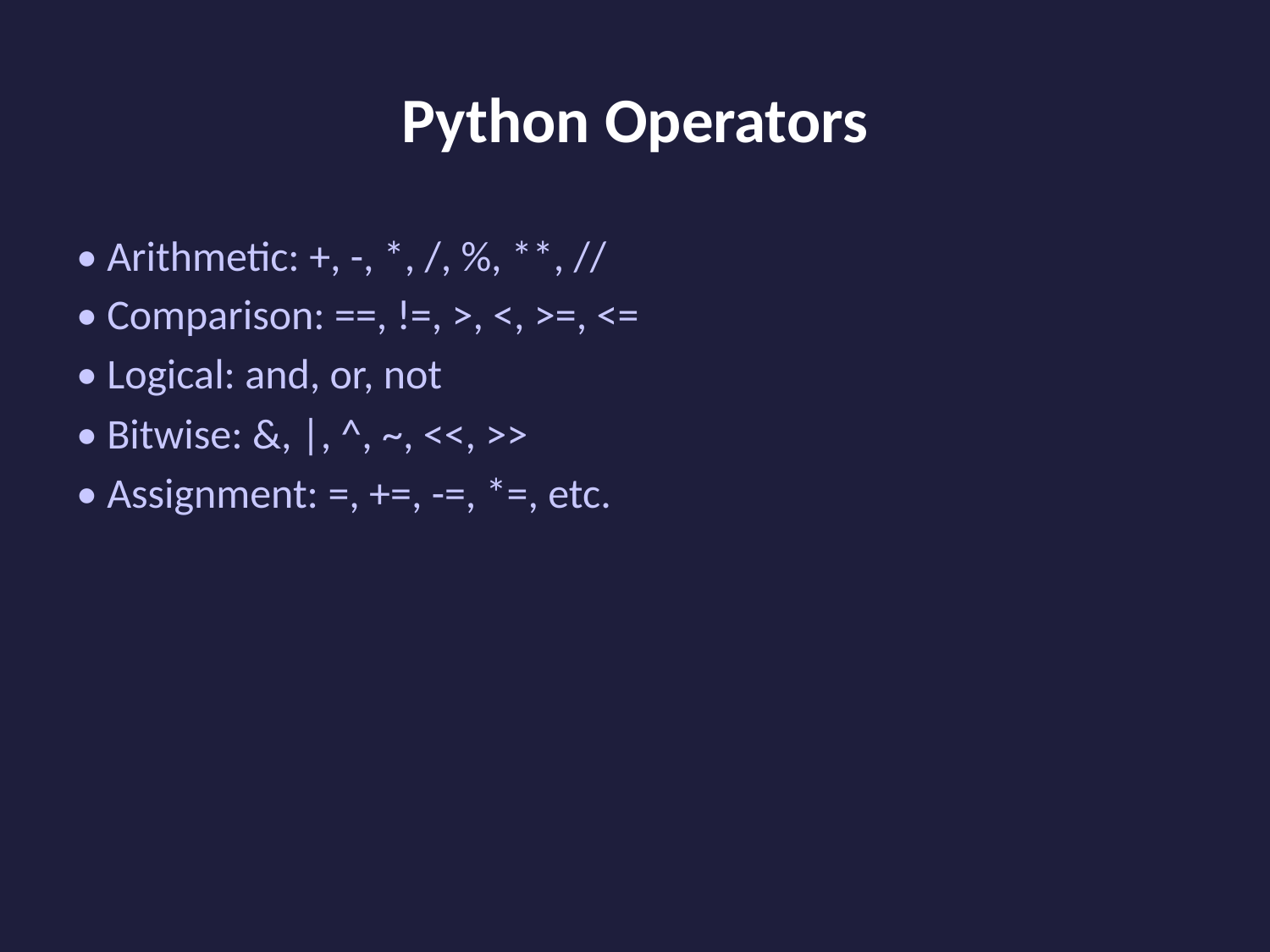

# Python Operators
• Arithmetic: +, -, *, /, %, **, //
• Comparison: ==, !=, >, <, >=, <=
• Logical: and, or, not
• Bitwise: &, |, ^, ~, <<, >>
• Assignment: =, +=, -=, *=, etc.